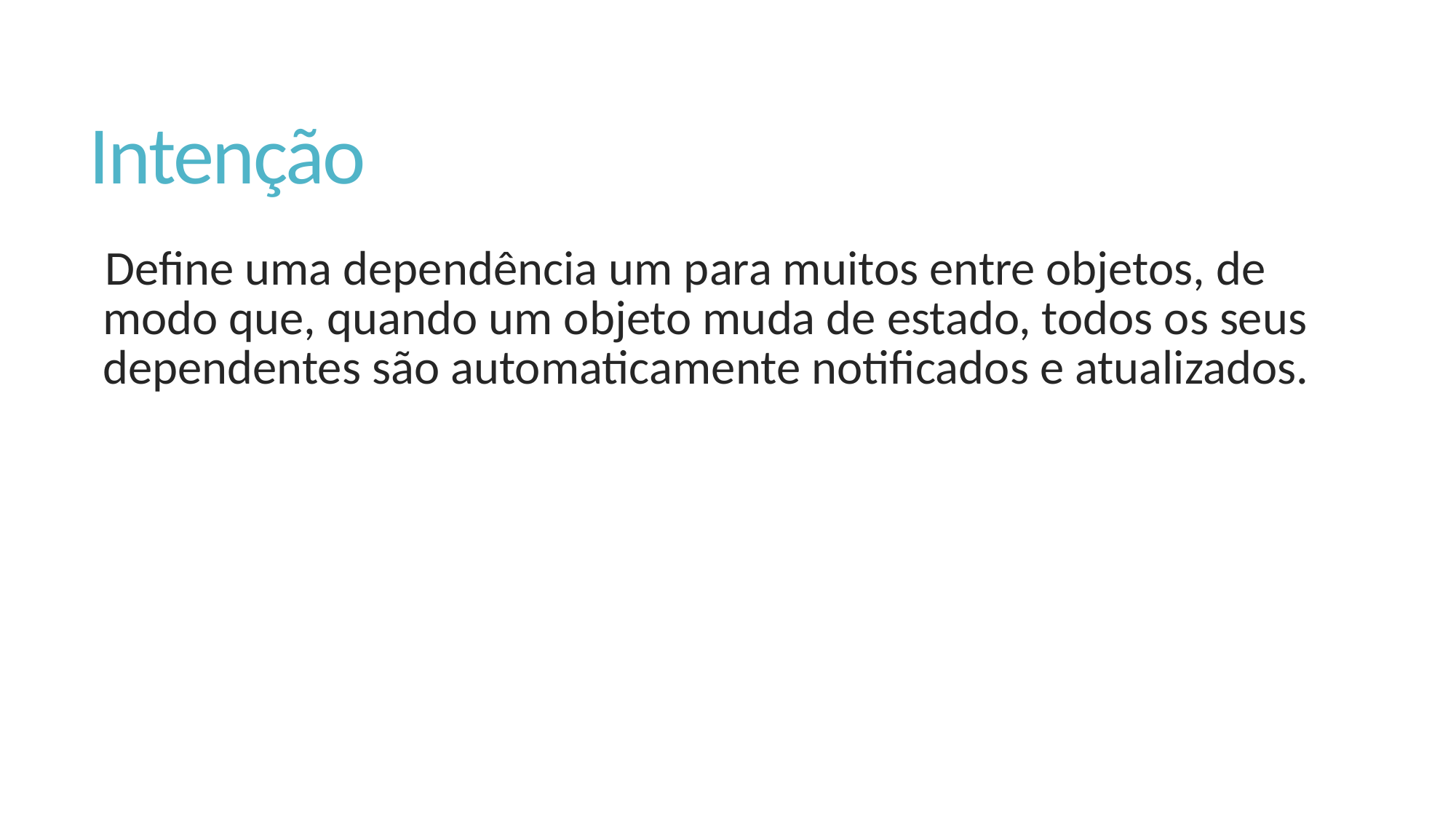

# Intenção
Define uma dependência um para muitos entre objetos, de modo que, quando um objeto muda de estado, todos os seus dependentes são automaticamente notificados e atualizados.